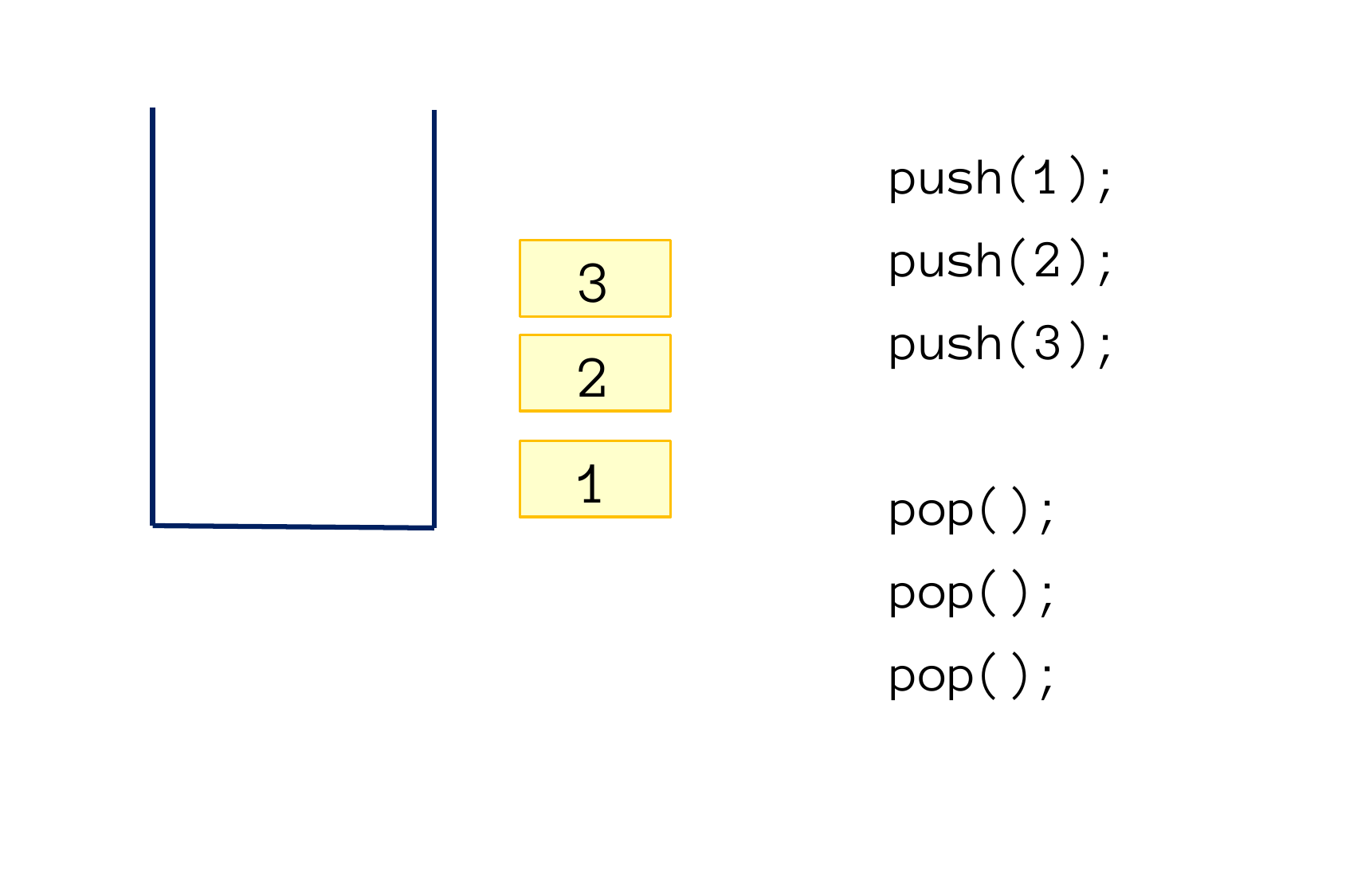

push(1);
push(2);
push(3);

pop();
pop();
pop();

3
2
1